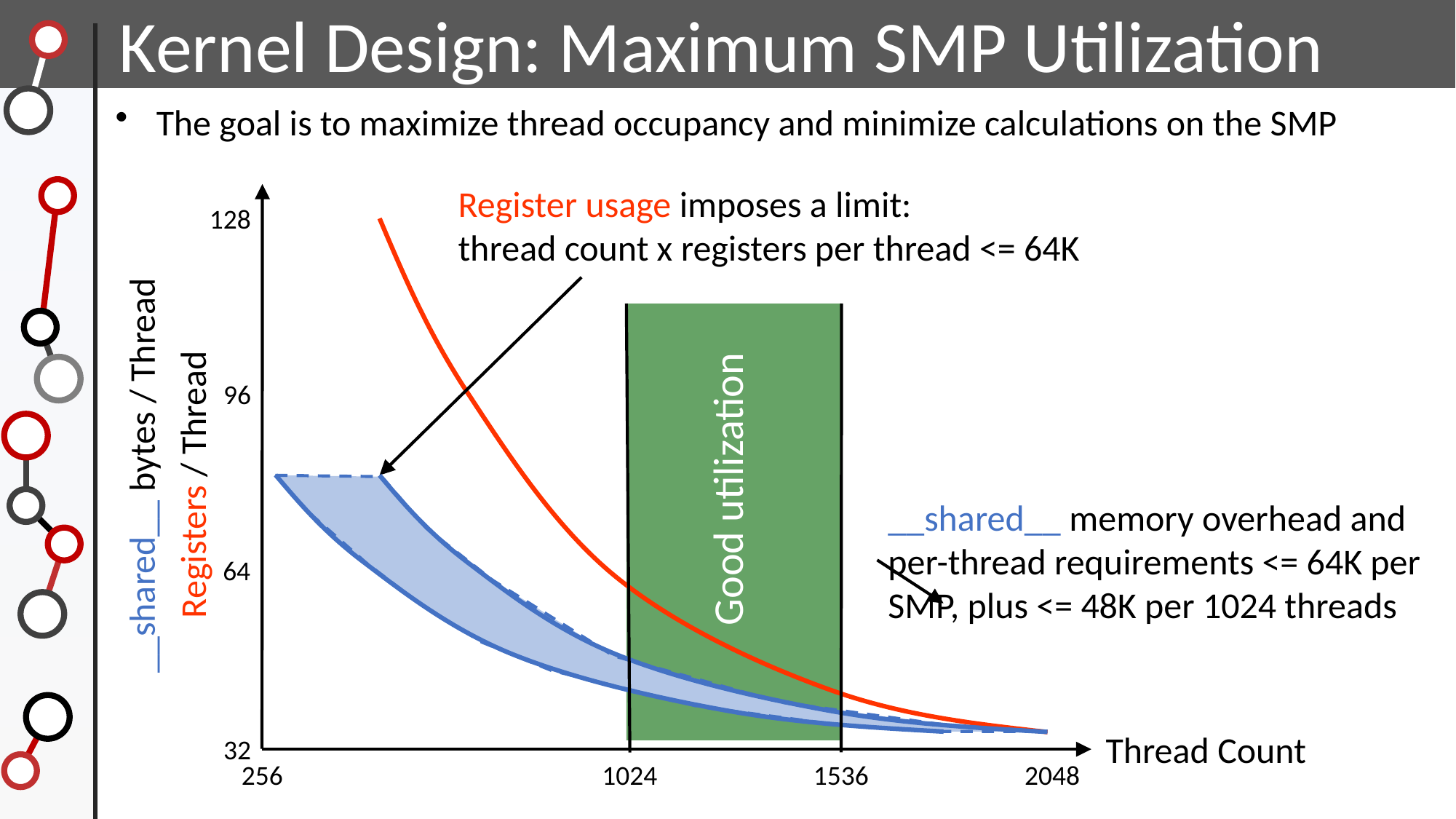

Kernel Design: Maximum SMP Utilization

The goal is to maximize thread occupancy and minimize calculations on the SMP

Register usage imposes a limit:
thread count x registers per thread <= 64K

128

96

__shared__ bytes / Thread
Registers / Thread
Good utilization

__shared__ memory overhead and per-thread requirements <= 64K per SMP, plus <= 48K per 1024 threads

64

Thread Count
32
256
1536
2048
1024